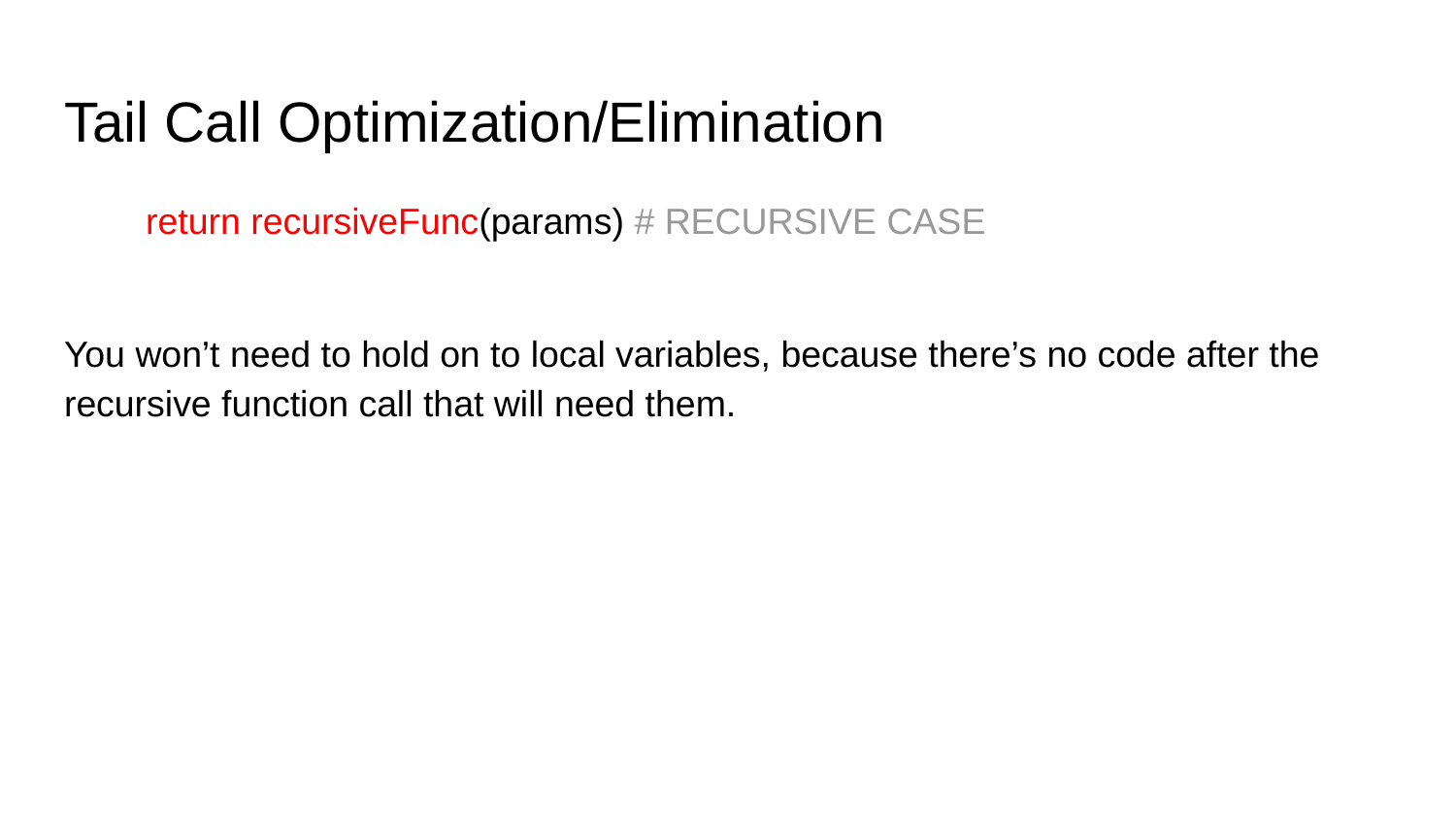

# Tail Call Optimization/Elimination

        return recursiveFunc(params) # RECURSIVE CASE

You won’t need to hold on to local variables, because there’s no code after the recursive function call that will need them.